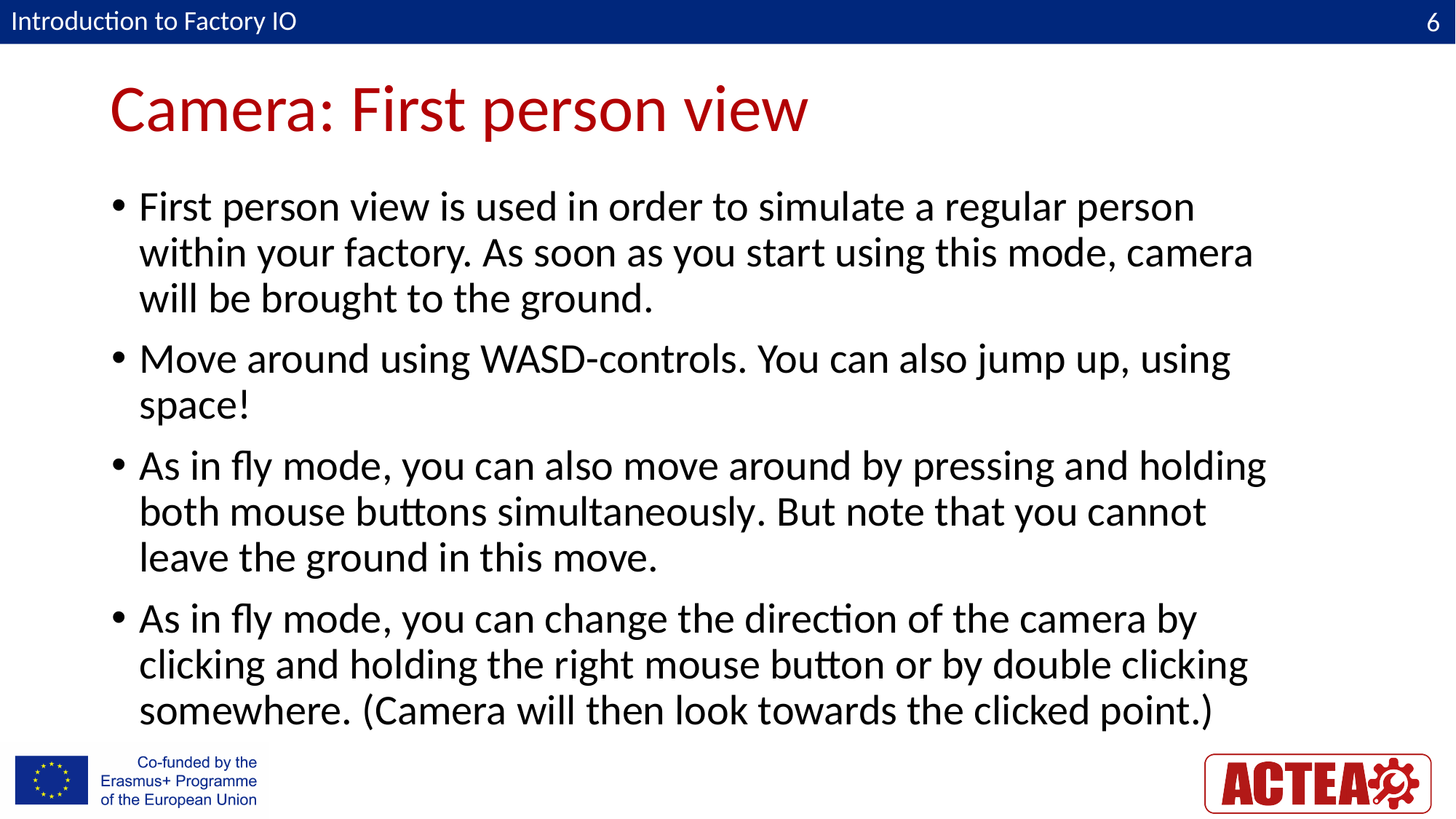

Introduction to Factory IO
# Camera: First person view
First person view is used in order to simulate a regular person within your factory. As soon as you start using this mode, camera will be brought to the ground.
Move around using WASD-controls. You can also jump up, using space!
As in fly mode, you can also move around by pressing and holding both mouse buttons simultaneously. But note that you cannot leave the ground in this move.
As in fly mode, you can change the direction of the camera by clicking and holding the right mouse button or by double clicking somewhere. (Camera will then look towards the clicked point.)